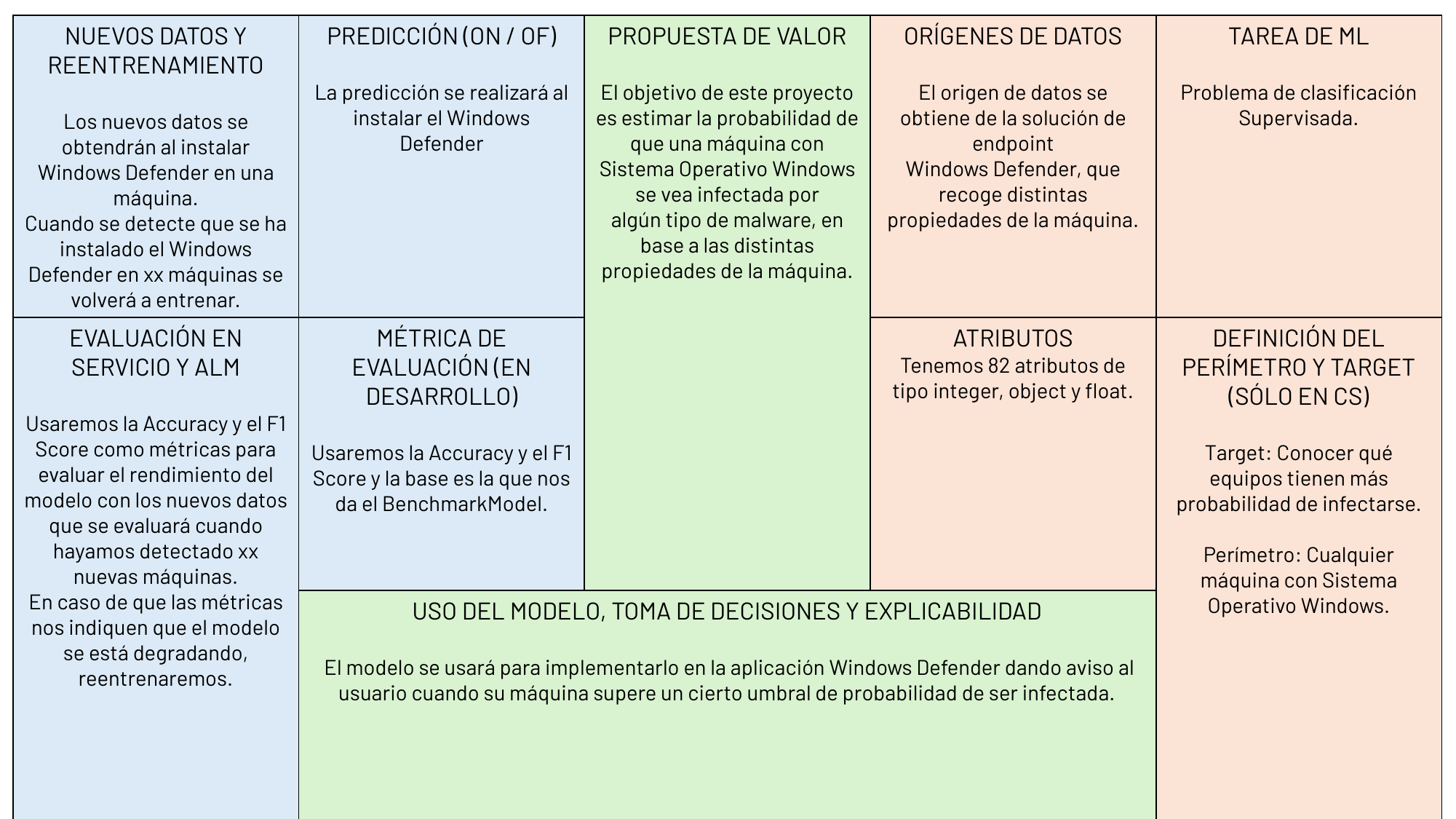

| NUEVOS DATOS Y REENTRENAMIENTO Los nuevos datos se obtendrán al instalar Windows Defender en una máquina. Cuando se detecte que se ha instalado el Windows Defender en xx máquinas se volverá a entrenar. | PREDICCIÓN (ON / OF) La predicción se realizará al instalar el Windows Defender | PROPUESTA DE VALOR El objetivo de este proyecto es estimar la probabilidad de que una máquina con Sistema Operativo Windows se vea infectada por algún tipo de malware, en base a las distintas propiedades de la máquina. | ORÍGENES DE DATOS El origen de datos se obtiene de la solución de endpoint Windows Defender, que recoge distintas propiedades de la máquina. | TAREA DE ML Problema de clasificación Supervisada. |
| --- | --- | --- | --- | --- |
| EVALUACIÓN EN SERVICIO Y ALM Usaremos la Accuracy y el F1 Score como métricas para evaluar el rendimiento del modelo con los nuevos datos que se evaluará cuando hayamos detectado xx nuevas máquinas. En caso de que las métricas nos indiquen que el modelo se está degradando, reentrenaremos. | MÉTRICA DE EVALUACIÓN (EN DESARROLLO) Usaremos la Accuracy y el F1 Score y la base es la que nos da el BenchmarkModel. |  | ATRIBUTOS Tenemos 82 atributos de tipo integer, object y float. | DEFINICIÓN DEL PERÍMETRO Y TARGET (SÓLO EN CS) Target: Conocer qué equipos tienen más probabilidad de infectarse. Perímetro: Cualquier máquina con Sistema Operativo Windows. |
|  | USO DEL MODELO, TOMA DE DECISIONES Y EXPLICABILIDAD El modelo se usará para implementarlo en la aplicación Windows Defender dando aviso al usuario cuando su máquina supere un cierto umbral de probabilidad de ser infectada. |  |  |  |